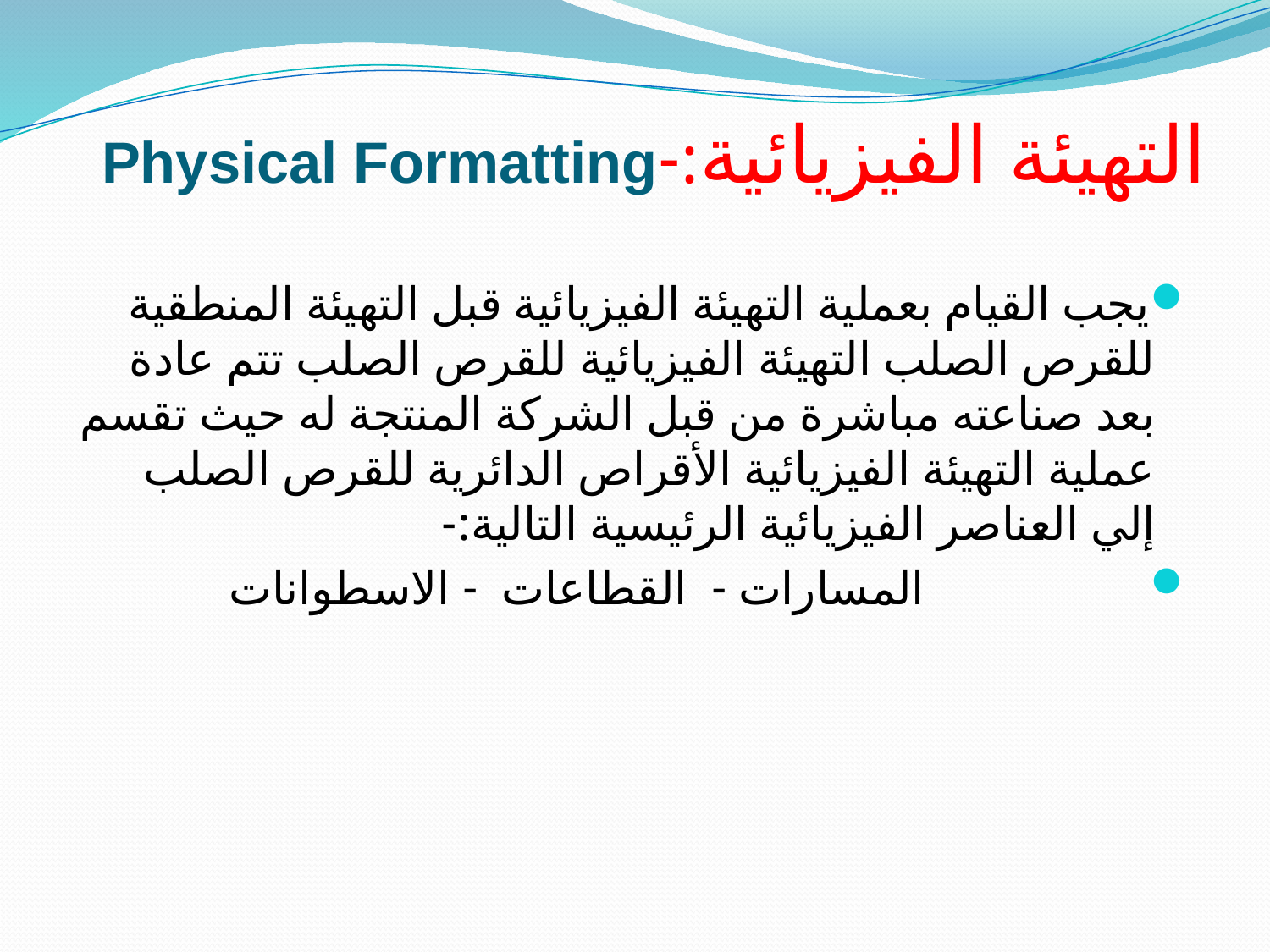

# التهيئة الفيزيائية:-Physical Formatting
يجب القيام بعملية التهيئة الفيزيائية قبل التهيئة المنطقية للقرص الصلب التهيئة الفيزيائية للقرص الصلب تتم عادة بعد صناعته مباشرة من قبل الشركة المنتجة له حيث تقسم عملية التهيئة الفيزيائية الأقراص الدائرية للقرص الصلب إلي العناصر الفيزيائية الرئيسية التالية:-
                   المسارات -  القطاعات  - الاسطوانات